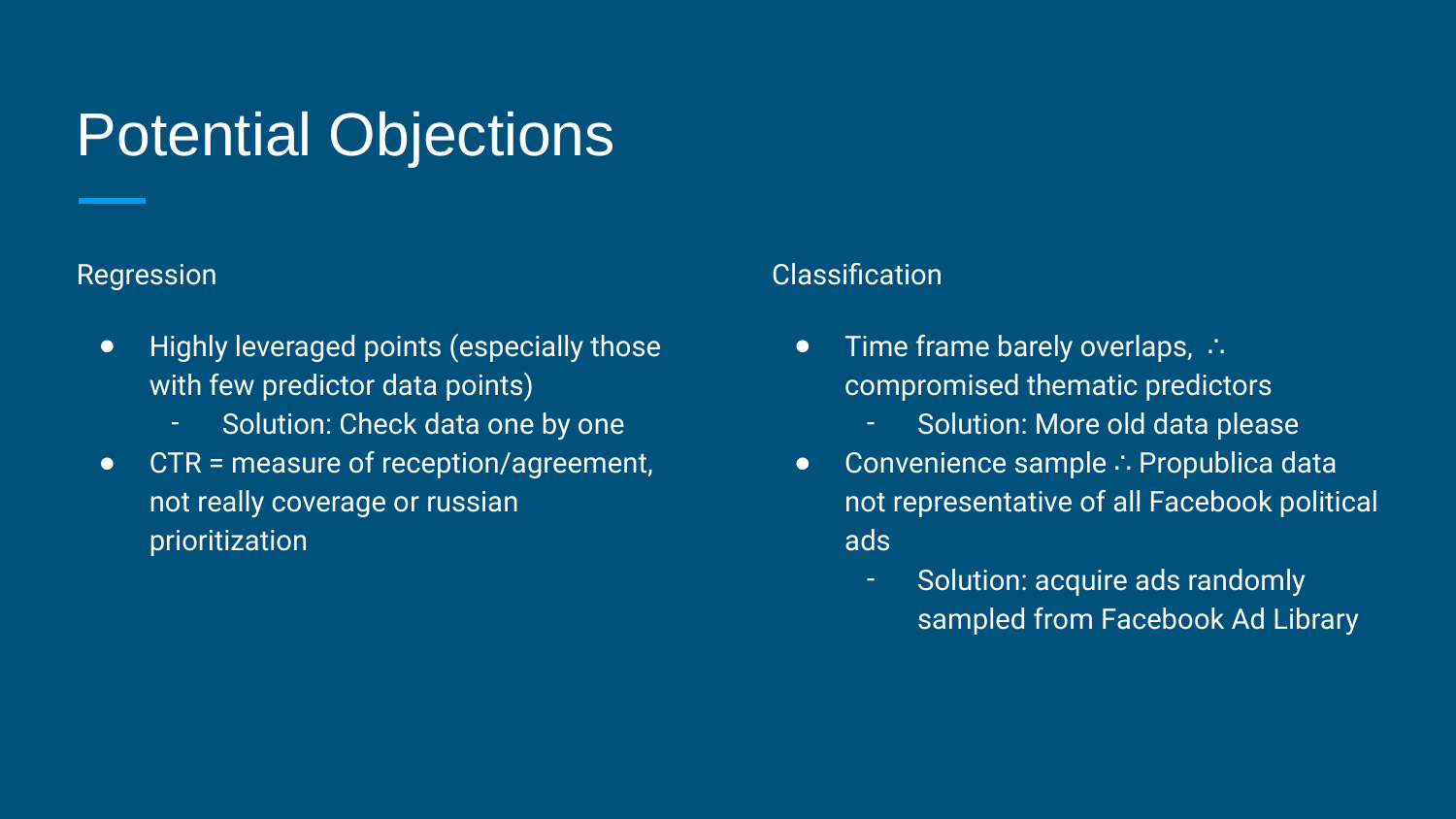

# Potential Objections
Regression
Highly leveraged points (especially those with few predictor data points)
Solution: Check data one by one
CTR = measure of reception/agreement, not really coverage or russian prioritization
Classification
Time frame barely overlaps,  ∴ compromised thematic predictors
Solution: More old data please
Convenience sample ∴ Propublica data not representative of all Facebook political ads
Solution: acquire ads randomly sampled from Facebook Ad Library